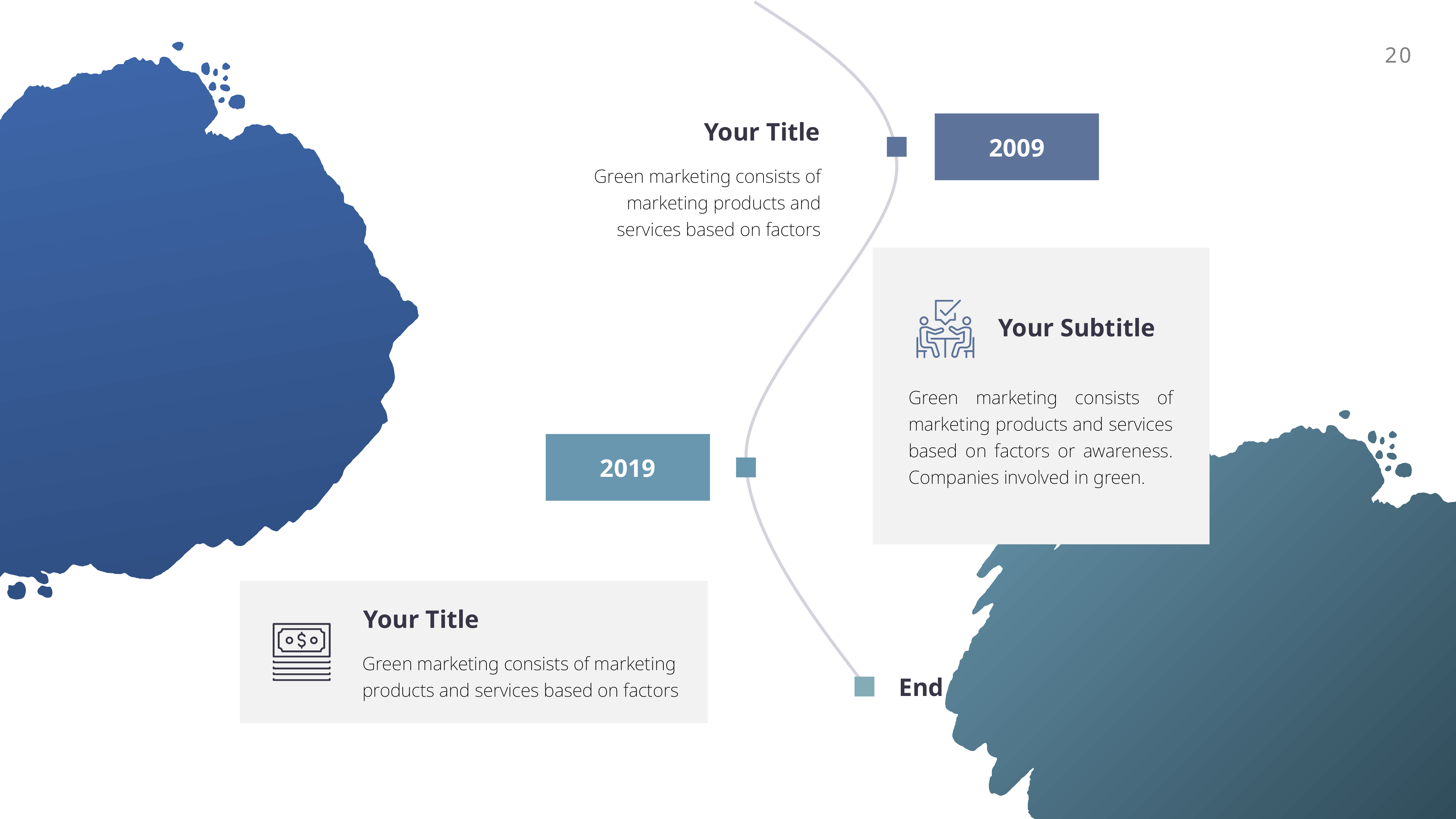

Your Title
2009

Green marketing consists of marketing products and services based on factors

Your Subtitle
Green marketing consists of marketing products and services based on factors or awareness. Companies involved in green.

2019

Your Title

Green marketing consists of marketing products and services based on factors
End